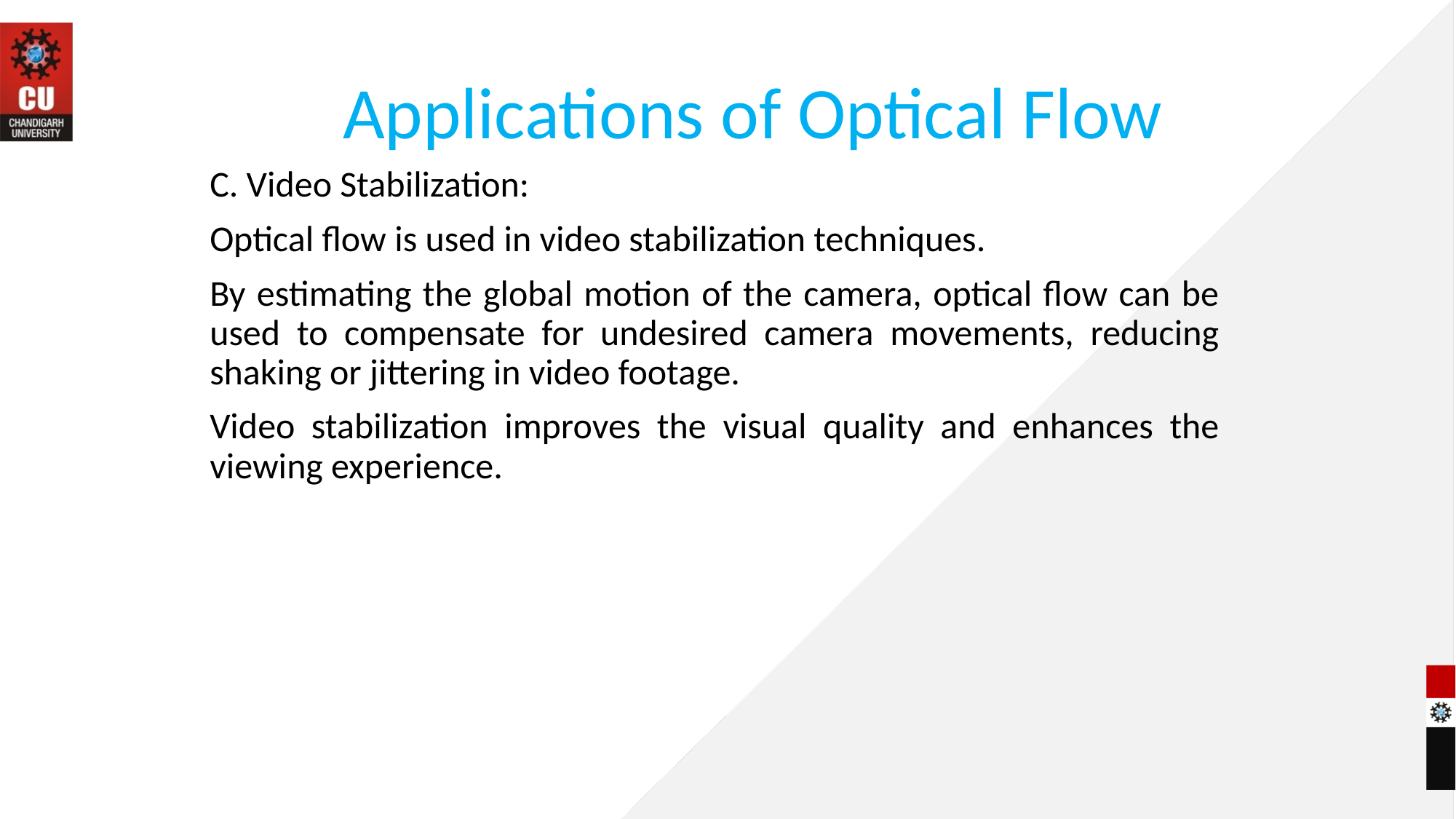

# Applications of Optical Flow
C. Video Stabilization:
Optical flow is used in video stabilization techniques.
By estimating the global motion of the camera, optical flow can be used to compensate for undesired camera movements, reducing shaking or jittering in video footage.
Video stabilization improves the visual quality and enhances the viewing experience.